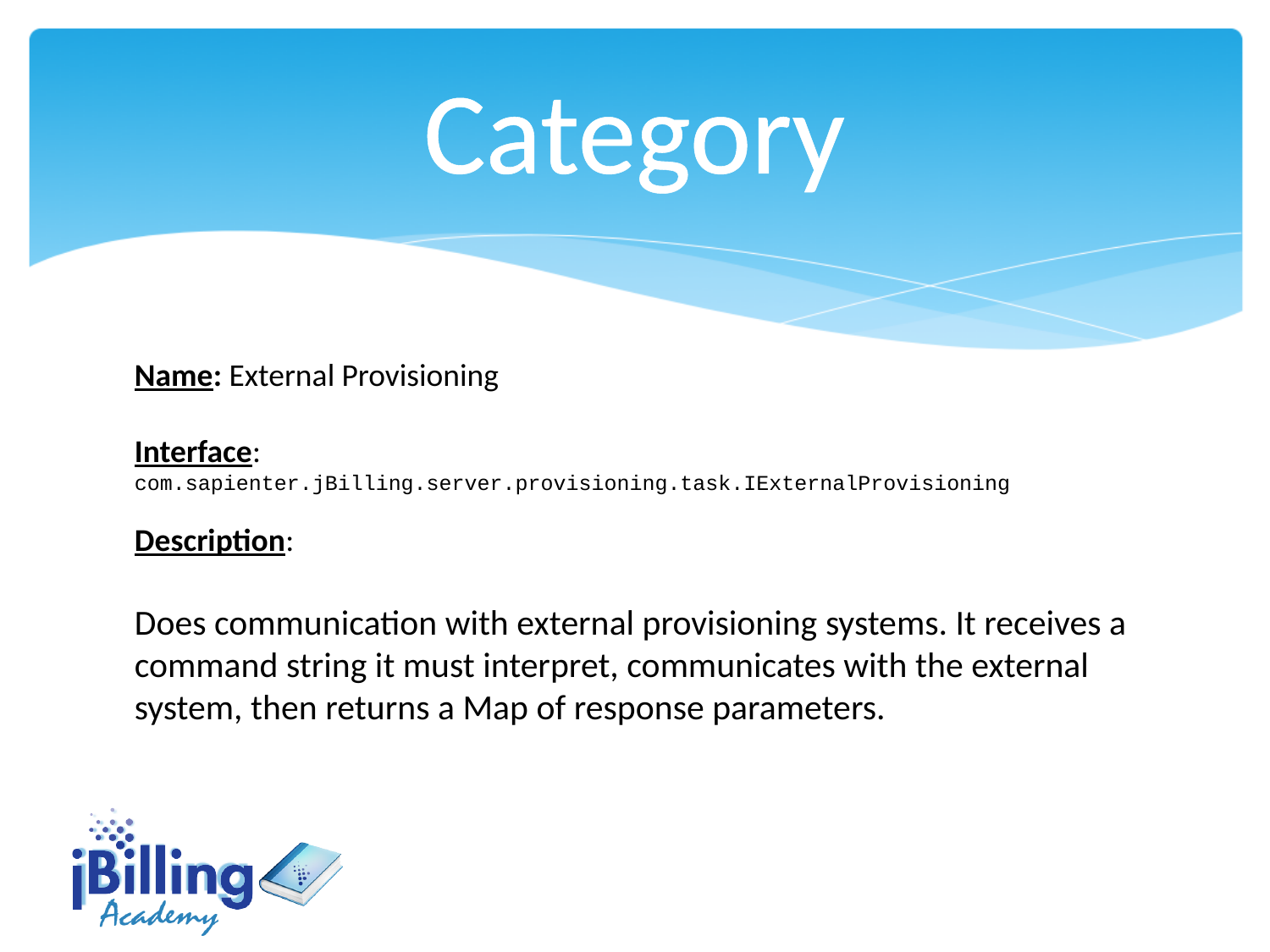

Category
Name: External Provisioning
Interface:  com.sapienter.jBilling.server.provisioning.task.IExternalProvisioning

Description:

Does communication with external provisioning systems. It receives a command string it must interpret, communicates with the external system, then returns a Map of response parameters.